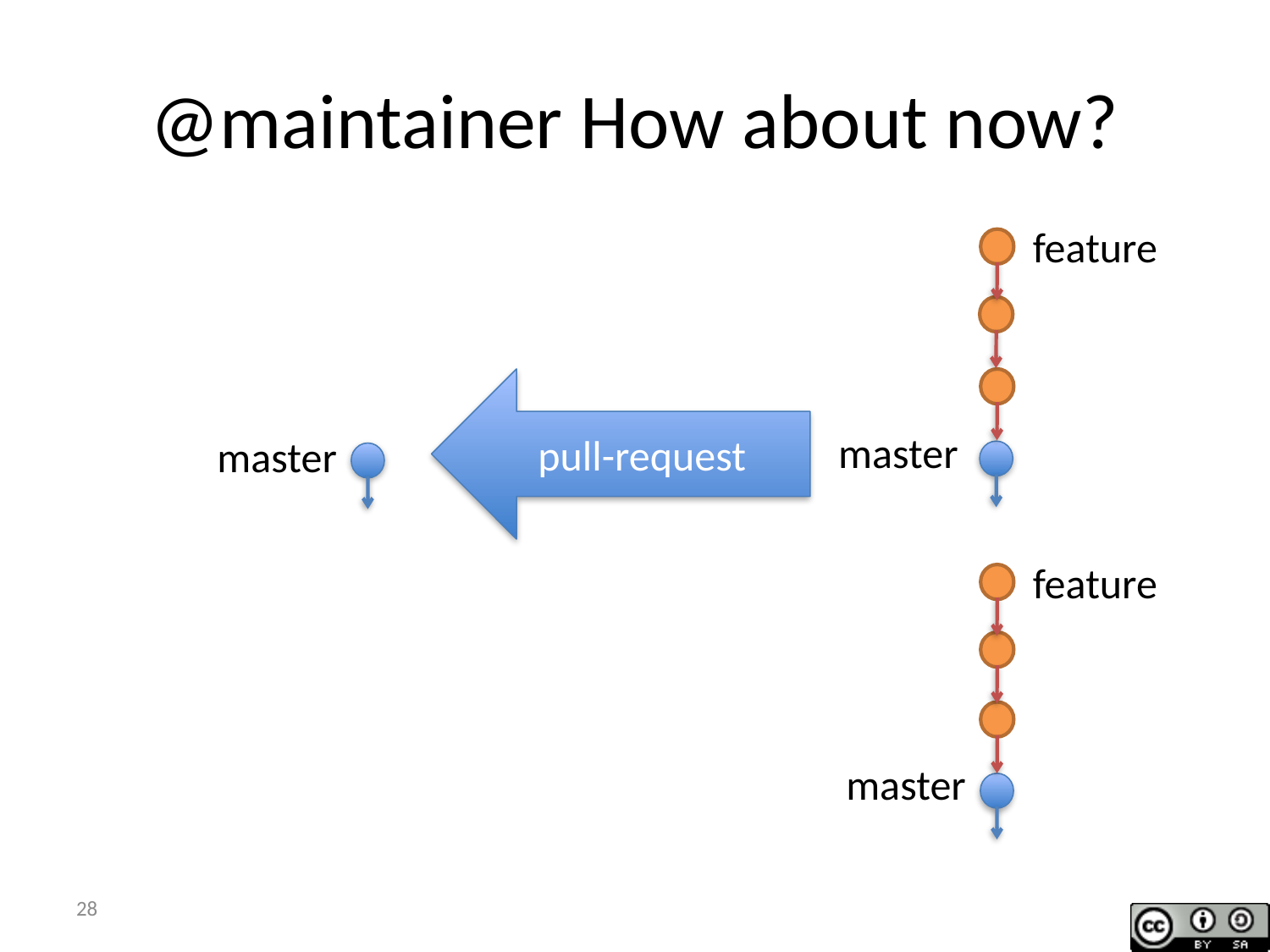

# @maintainer How about now?
feature

pull-request
master
master

feature

master

28